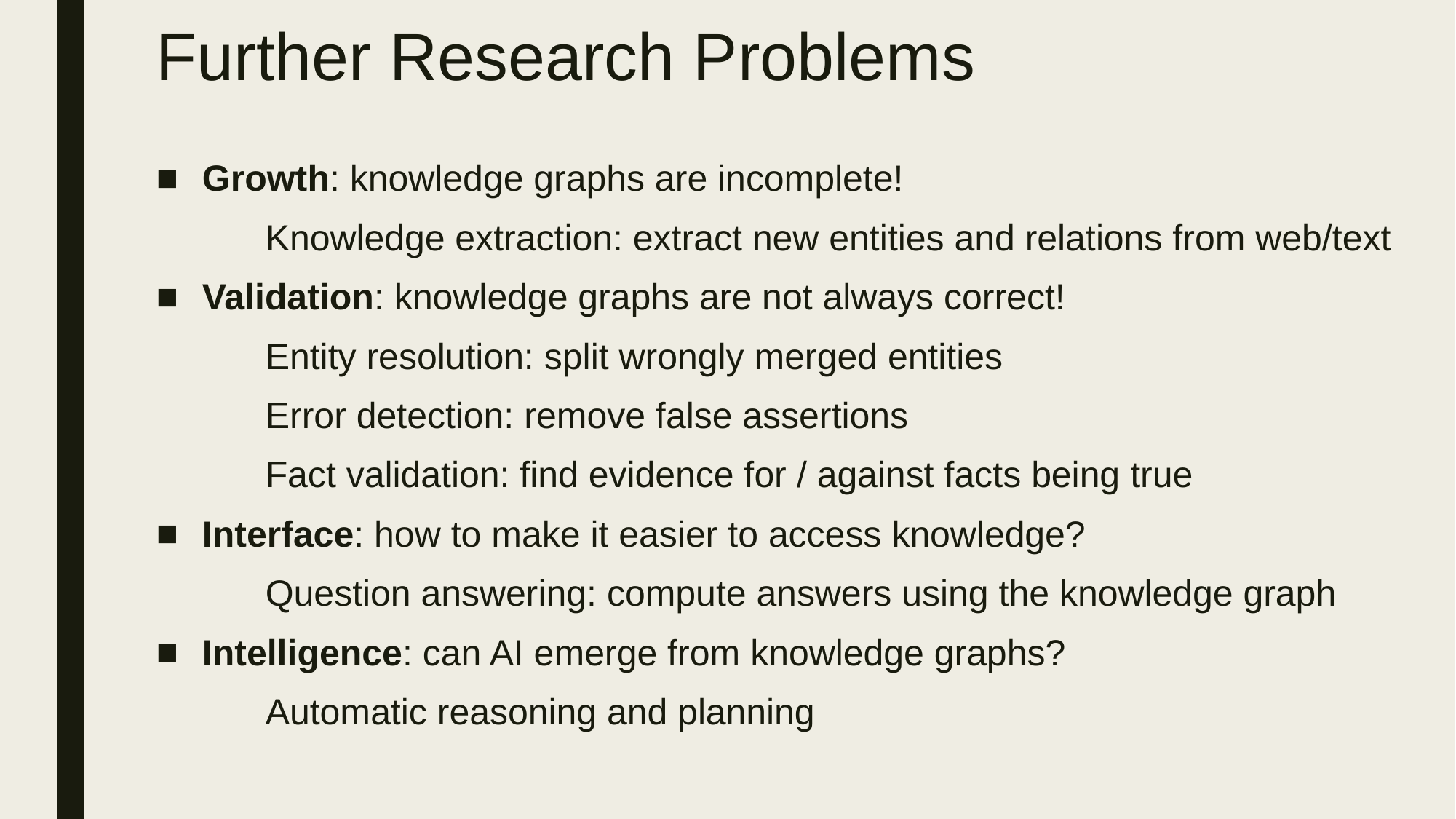

# Further Research Problems

Growth: knowledge graphs are incomplete!
	Knowledge extraction: extract new entities and relations from web/text
Validation: knowledge graphs are not always correct!
	Entity resolution: split wrongly merged entities
	Error detection: remove false assertions
	Fact validation: find evidence for / against facts being true
Interface: how to make it easier to access knowledge?
	Question answering: compute answers using the knowledge graph
Intelligence: can AI emerge from knowledge graphs?
	Automatic reasoning and planning